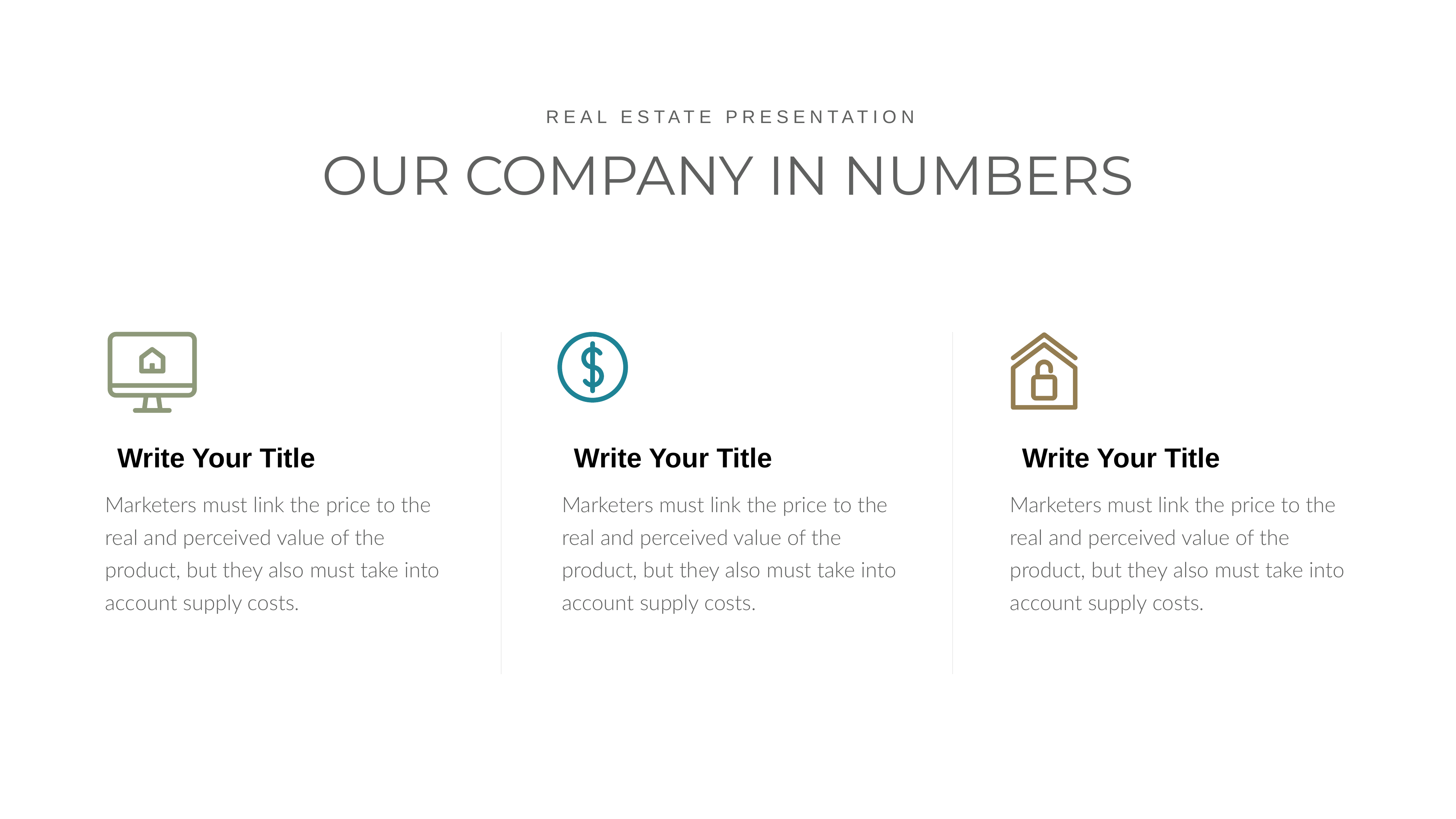

REAL ESTATE PRESENTATION
OUR COMPANY IN NUMBERS

Write Your Title
Write Your Title
Write Your Title
Marketers must link the price to the real and perceived value of the product, but they also must take into account supply costs.
Marketers must link the price to the real and perceived value of the product, but they also must take into account supply costs.
Marketers must link the price to the real and perceived value of the product, but they also must take into account supply costs.